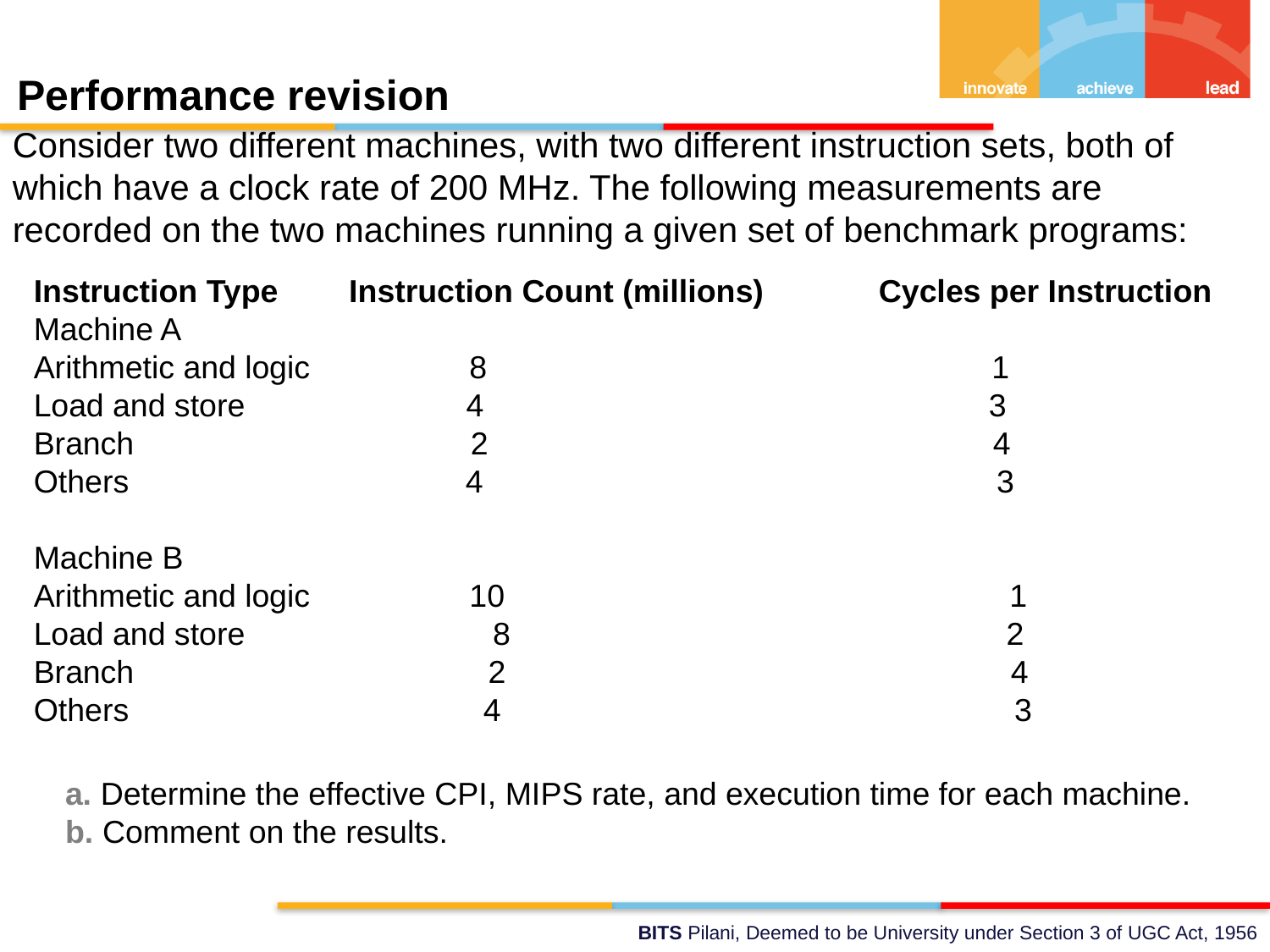

# Performance revision
Consider two different machines, with two different instruction sets, both of which have a clock rate of 200 MHz. The following measurements are recorded on the two machines running a given set of benchmark programs:
Instruction Type        Instruction Count (millions)             Cycles per Instruction
Machine A
Arithmetic and logic                  8                                                         1
Load and store                         4                                                         3
Branch                                      2                                                         4
Others                                      4                                                          3

Machine B
Arithmetic and logic                  10                                                         1
Load and store                            8                                                        2
Branch                                        2                                                         4
Others                                        4                                                          3
a. Determine the effective CPI, MIPS rate, and execution time for each machine.
b. Comment on the results.